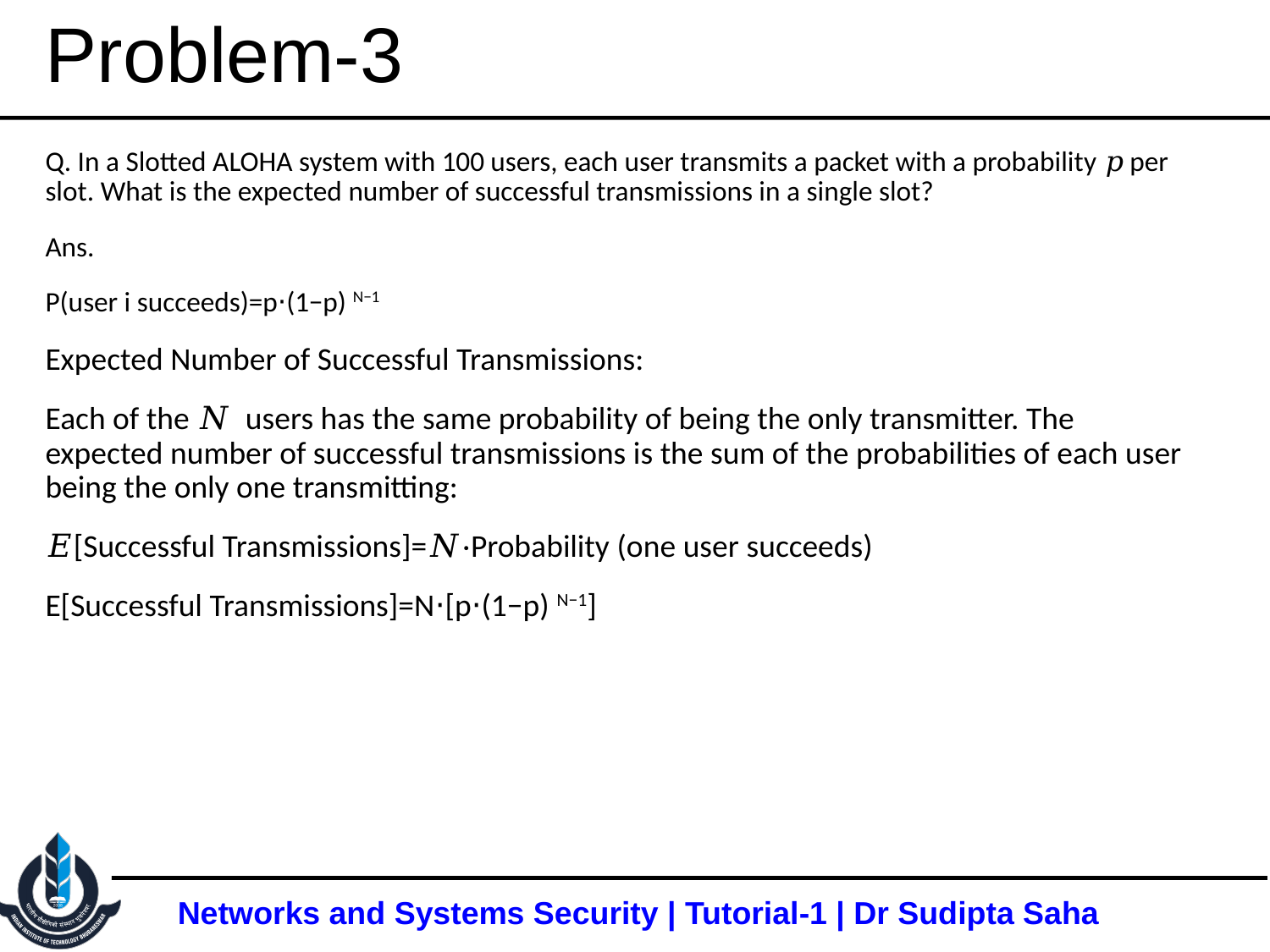

# Problem-3
Q. In a Slotted ALOHA system with 100 users, each user transmits a packet with a probability 𝑝 per slot. What is the expected number of successful transmissions in a single slot?
Ans.
P(user i succeeds)=p⋅(1−p) N−1
Expected Number of Successful Transmissions:
Each of the 𝑁  users has the same probability of being the only transmitter. The expected number of successful transmissions is the sum of the probabilities of each user being the only one transmitting:
𝐸[Successful Transmissions]=𝑁⋅Probability (one user succeeds)
E[Successful Transmissions]=N⋅[p⋅(1−p) N−1]